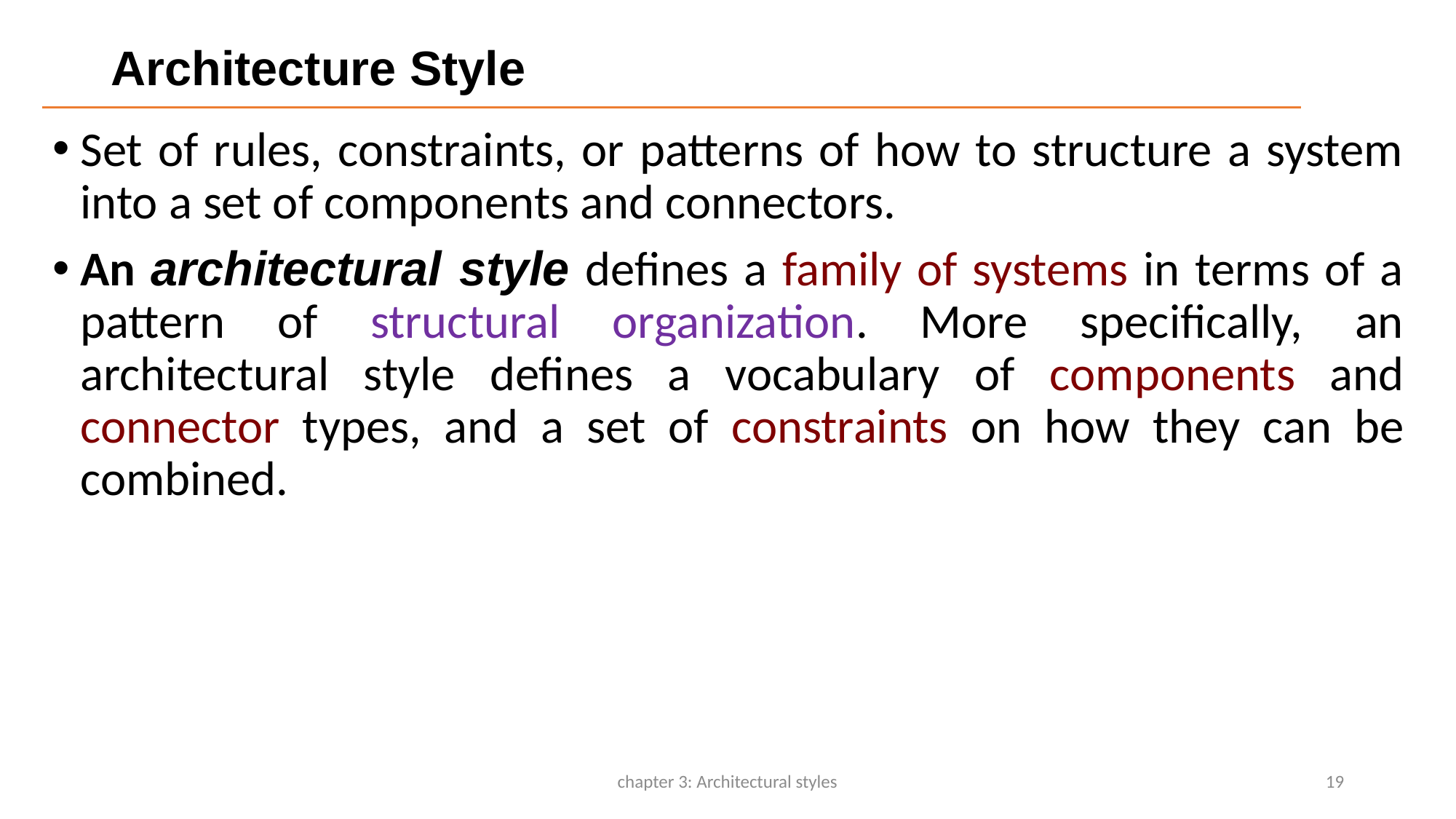

# Architecture Style
Set of rules, constraints, or patterns of how to structure a system into a set of components and connectors.
An architectural style defines a family of systems in terms of a pattern of structural organization. More specifically, an architectural style defines a vocabulary of components and connector types, and a set of constraints on how they can be combined.

chapter 3: Architectural styles
19